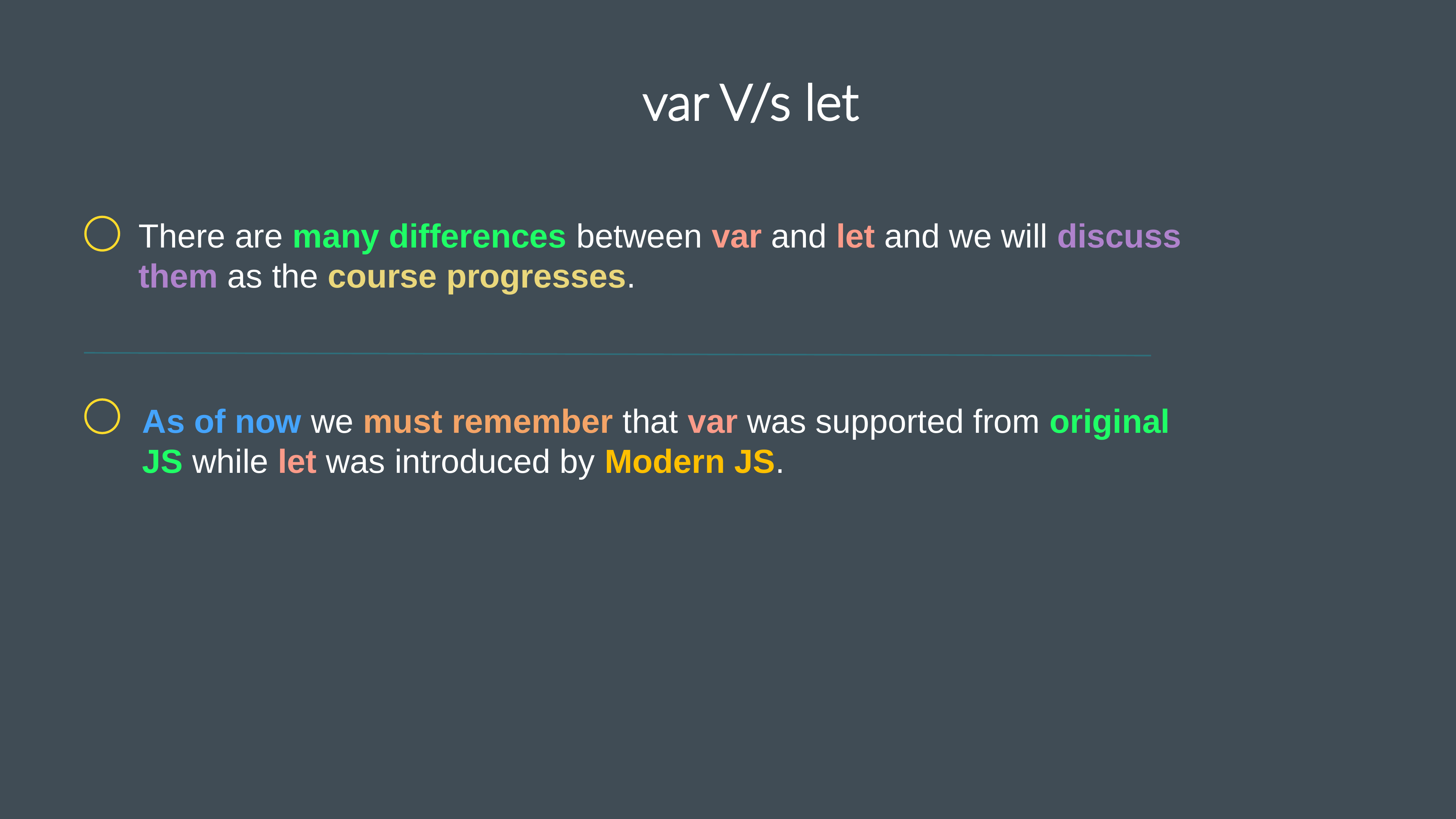

var V/s let
There are many differences between var and let and we will discuss them as the course progresses.

As of now we must remember that var was supported from original JS while let was introduced by Modern JS.